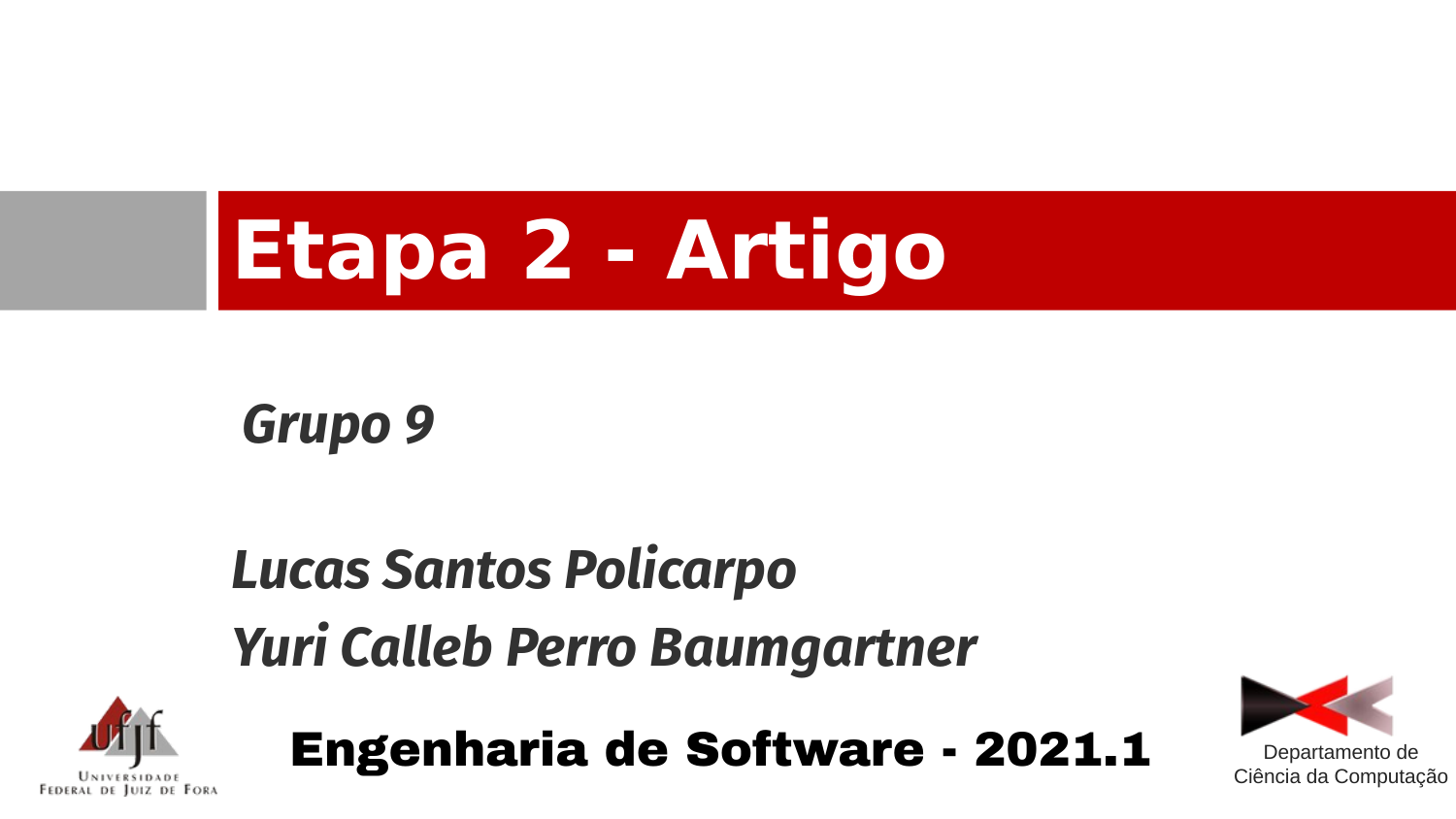

# Etapa 2 - Artigo
Grupo 9

Lucas Santos Policarpo
Yuri Calleb Perro Baumgartner

Engenharia de Software - 2021.1
Departamento de  Ciência da Computação